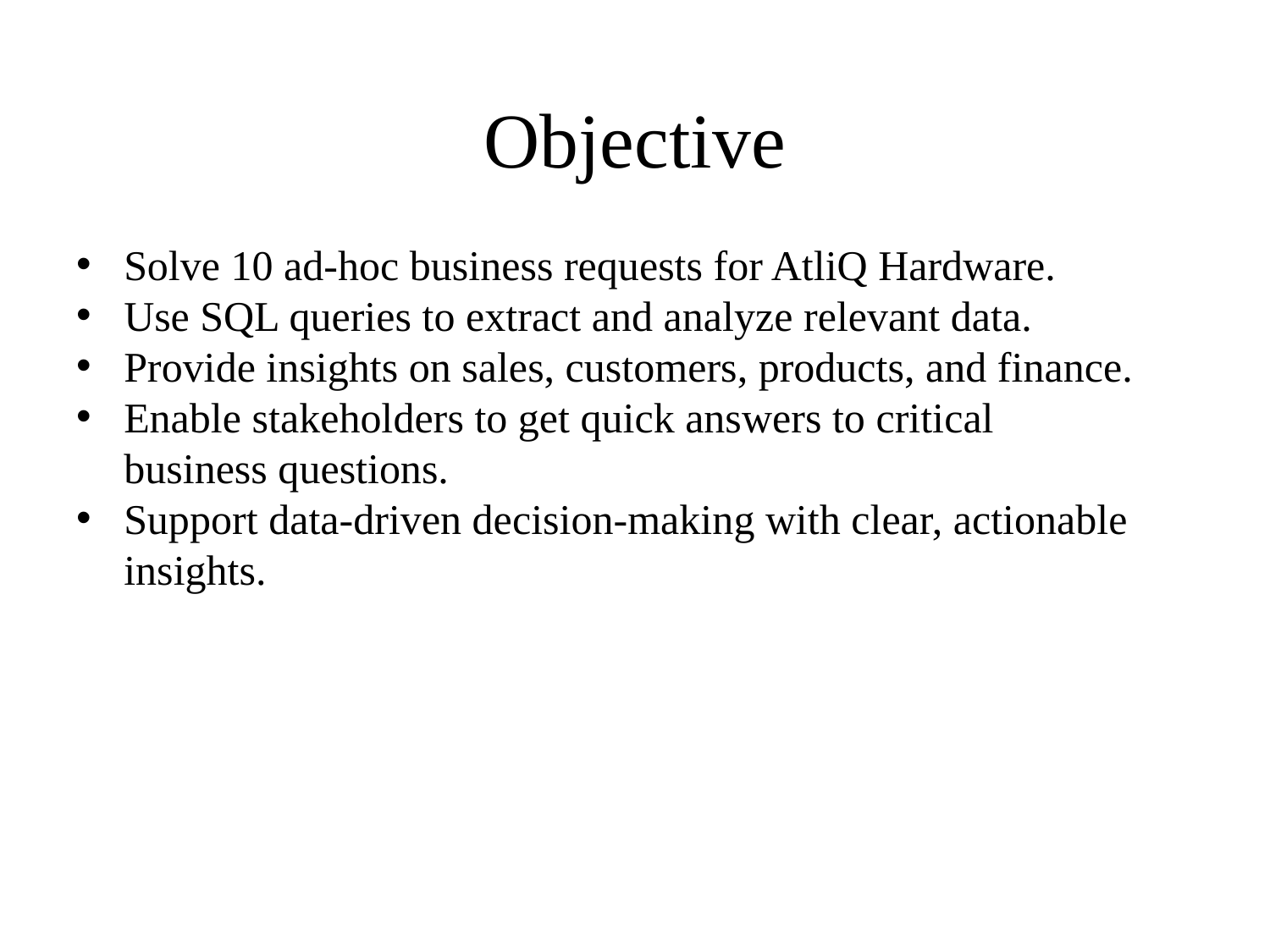

# Objective
Solve 10 ad-hoc business requests for AtliQ Hardware.
Use SQL queries to extract and analyze relevant data.
Provide insights on sales, customers, products, and finance.
Enable stakeholders to get quick answers to critical business questions.
Support data-driven decision-making with clear, actionable insights.